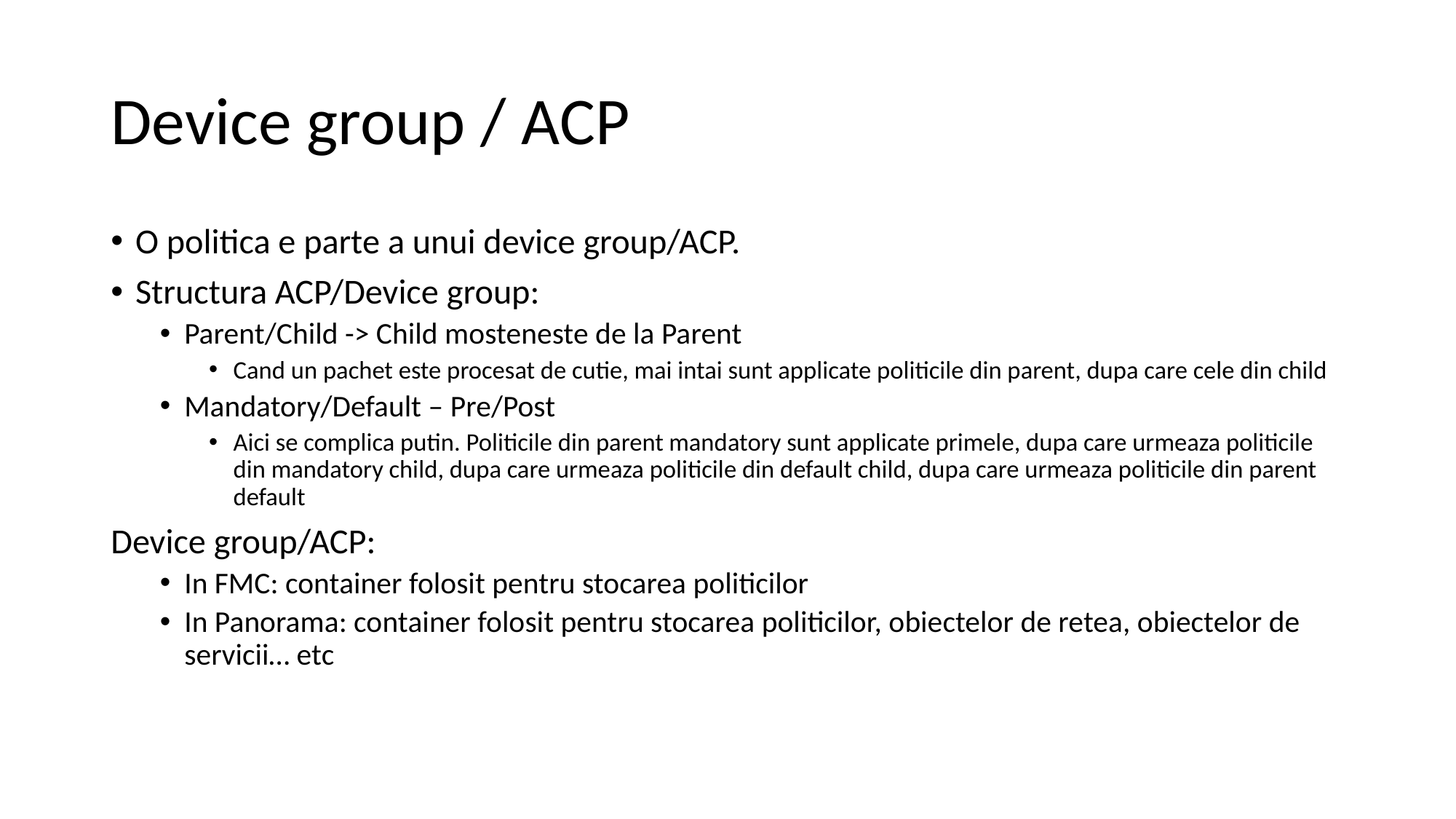

# Device group / ACP
O politica e parte a unui device group/ACP.
Structura ACP/Device group:
Parent/Child -> Child mosteneste de la Parent
Cand un pachet este procesat de cutie, mai intai sunt applicate politicile din parent, dupa care cele din child
Mandatory/Default – Pre/Post
Aici se complica putin. Politicile din parent mandatory sunt applicate primele, dupa care urmeaza politicile din mandatory child, dupa care urmeaza politicile din default child, dupa care urmeaza politicile din parent default
Device group/ACP:
In FMC: container folosit pentru stocarea politicilor
In Panorama: container folosit pentru stocarea politicilor, obiectelor de retea, obiectelor de servicii… etc